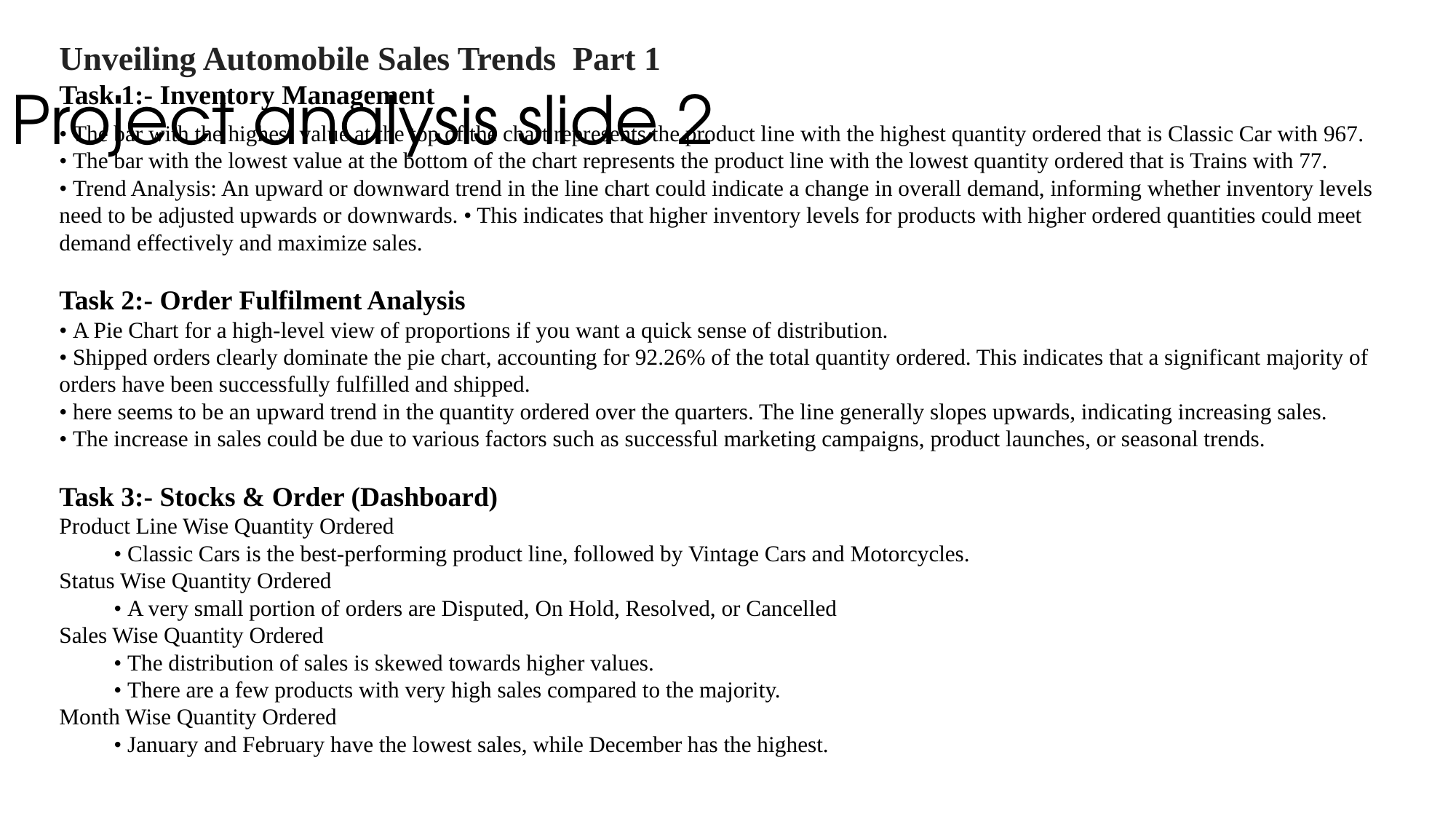

Unveiling Automobile Sales Trends  Part 1
Task 1:- Inventory Management

• The bar with the highest value at the top of the chart represents the product line with the highest quantity ordered that is Classic Car with 967.
• The bar with the lowest value at the bottom of the chart represents the product line with the lowest quantity ordered that is Trains with 77.
• Trend Analysis: An upward or downward trend in the line chart could indicate a change in overall demand, informing whether inventory levels need to be adjusted upwards or downwards. • This indicates that higher inventory levels for products with higher ordered quantities could meet demand effectively and maximize sales.

Task 2:- Order Fulfilment Analysis
• A Pie Chart for a high-level view of proportions if you want a quick sense of distribution.
• Shipped orders clearly dominate the pie chart, accounting for 92.26% of the total quantity ordered. This indicates that a significant majority of orders have been successfully fulfilled and shipped.
• here seems to be an upward trend in the quantity ordered over the quarters. The line generally slopes upwards, indicating increasing sales.
• The increase in sales could be due to various factors such as successful marketing campaigns, product launches, or seasonal trends.

Task 3:- Stocks & Order (Dashboard)
Product Line Wise Quantity Ordered
• Classic Cars is the best-performing product line, followed by Vintage Cars and Motorcycles.
Status Wise Quantity Ordered
• A very small portion of orders are Disputed, On Hold, Resolved, or Cancelled
Sales Wise Quantity Ordered
• The distribution of sales is skewed towards higher values.
• There are a few products with very high sales compared to the majority.
Month Wise Quantity Ordered
• January and February have the lowest sales, while December has the highest.
Project analysis slide 2